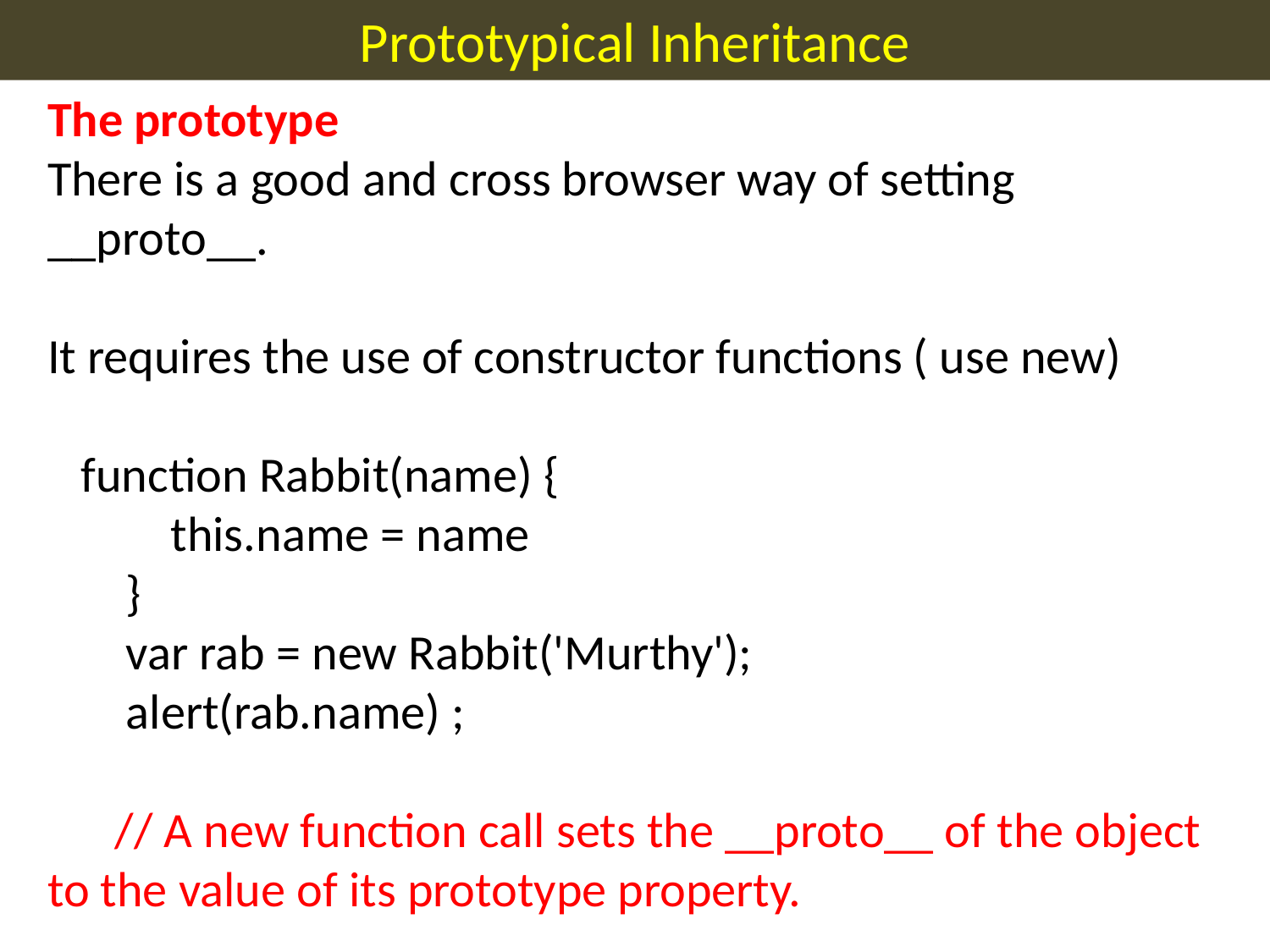

Prototypical Inheritance
The prototype
There is a good and cross browser way of setting __proto__.

It requires the use of constructor functions ( use new)

   function Rabbit(name) {
           this.name = name
       }
       var rab = new Rabbit('Murthy');
       alert(rab.name) ;

      // A new function call sets the __proto__ of the object to the value of its prototype property.